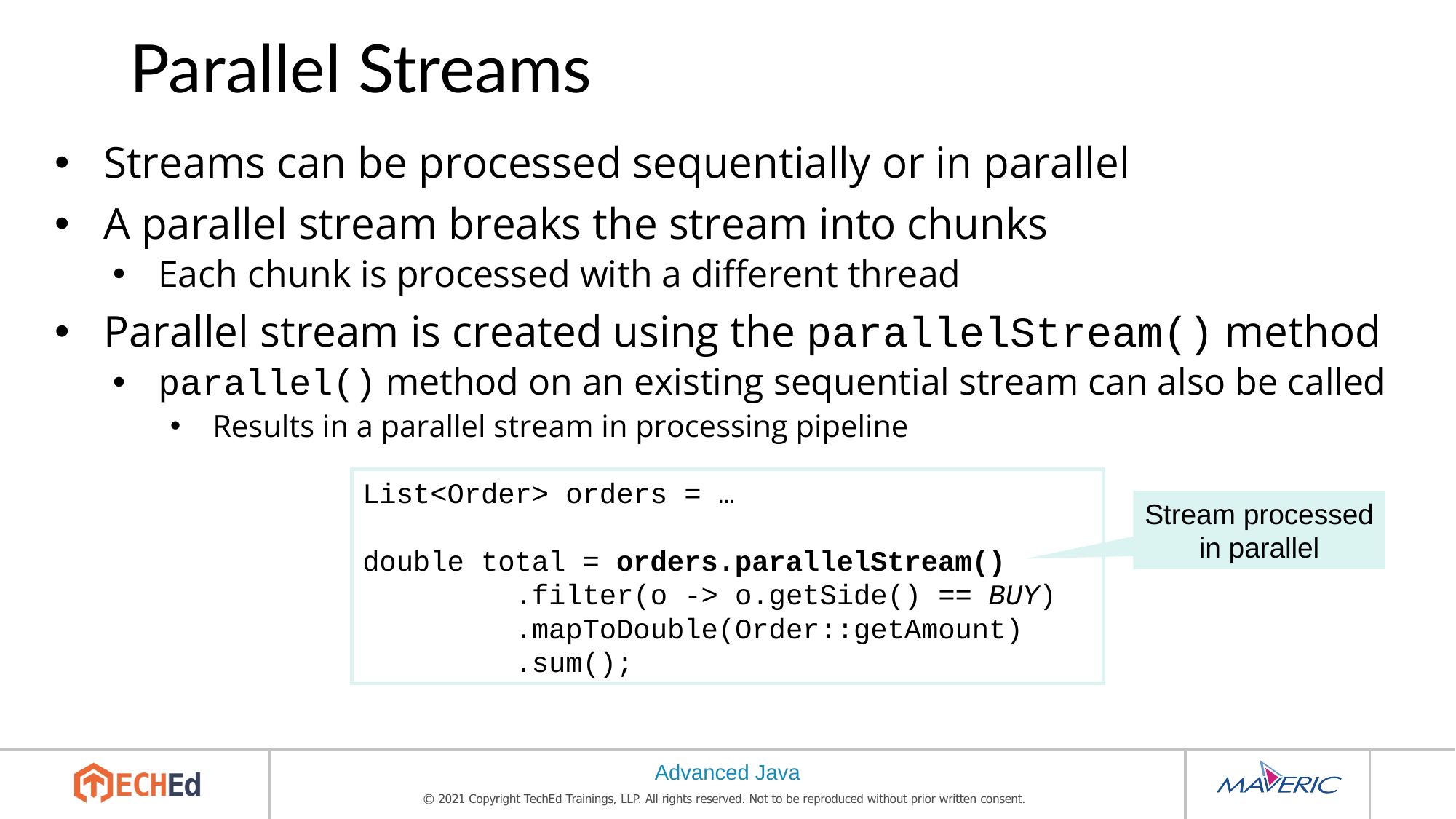

# Parallel Streams
Streams can be processed sequentially or in parallel
A parallel stream breaks the stream into chunks
Each chunk is processed with a different thread
Parallel stream is created using the parallelStream() method
parallel() method on an existing sequential stream can also be called
Results in a parallel stream in processing pipeline
List<Order> orders = …

double total = orders.parallelStream()
         .filter(o -> o.getSide() == BUY)
         .mapToDouble(Order::getAmount)
         .sum();
Stream processed in parallel